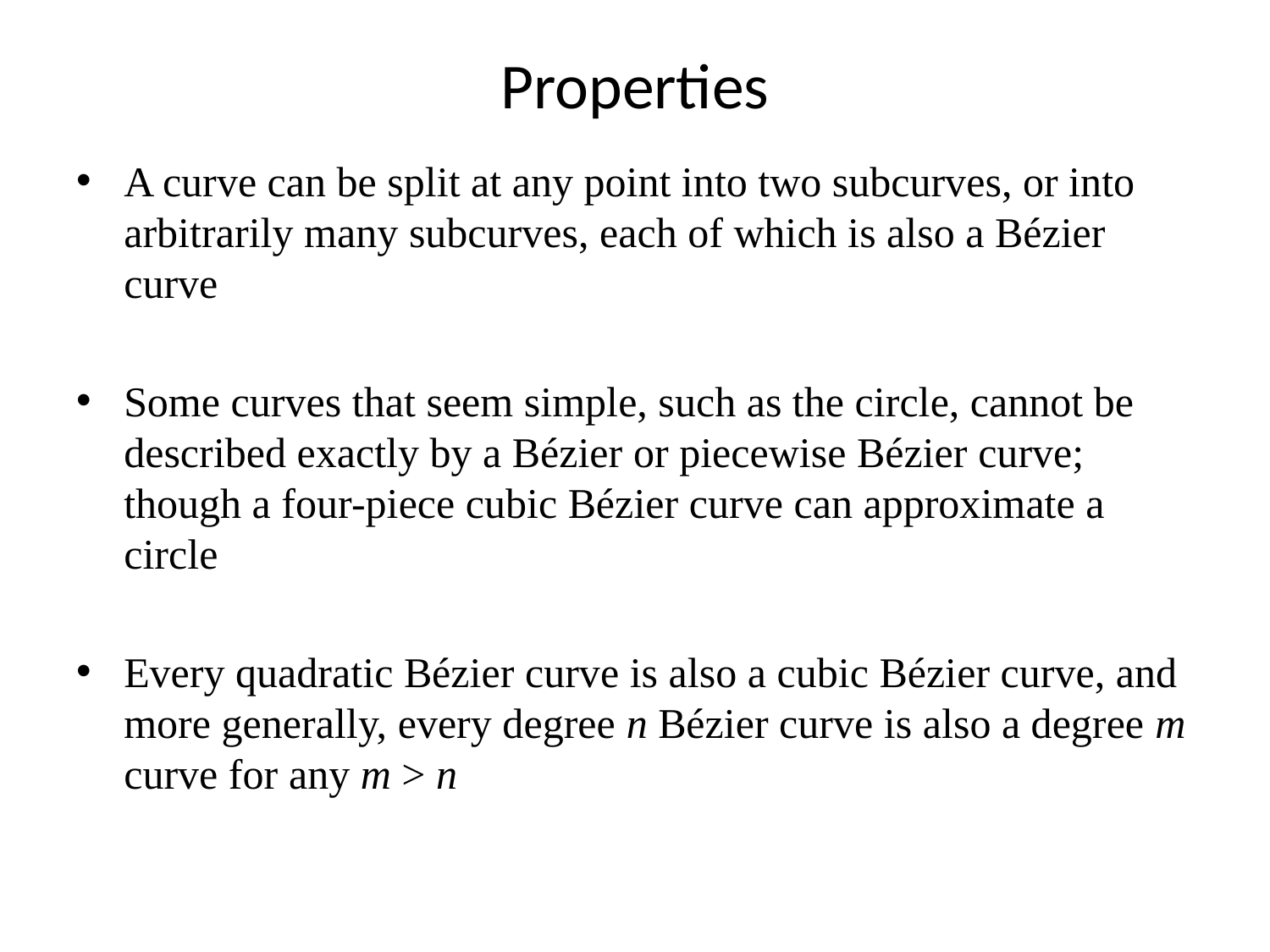

# Properties
A curve can be split at any point into two subcurves, or into arbitrarily many subcurves, each of which is also a Bézier curve

Some curves that seem simple, such as the circle, cannot be described exactly by a Bézier or piecewise Bézier curve; though a four-piece cubic Bézier curve can approximate a circle

Every quadratic Bézier curve is also a cubic Bézier curve, and more generally, every degree n Bézier curve is also a degree m curve for any m > n